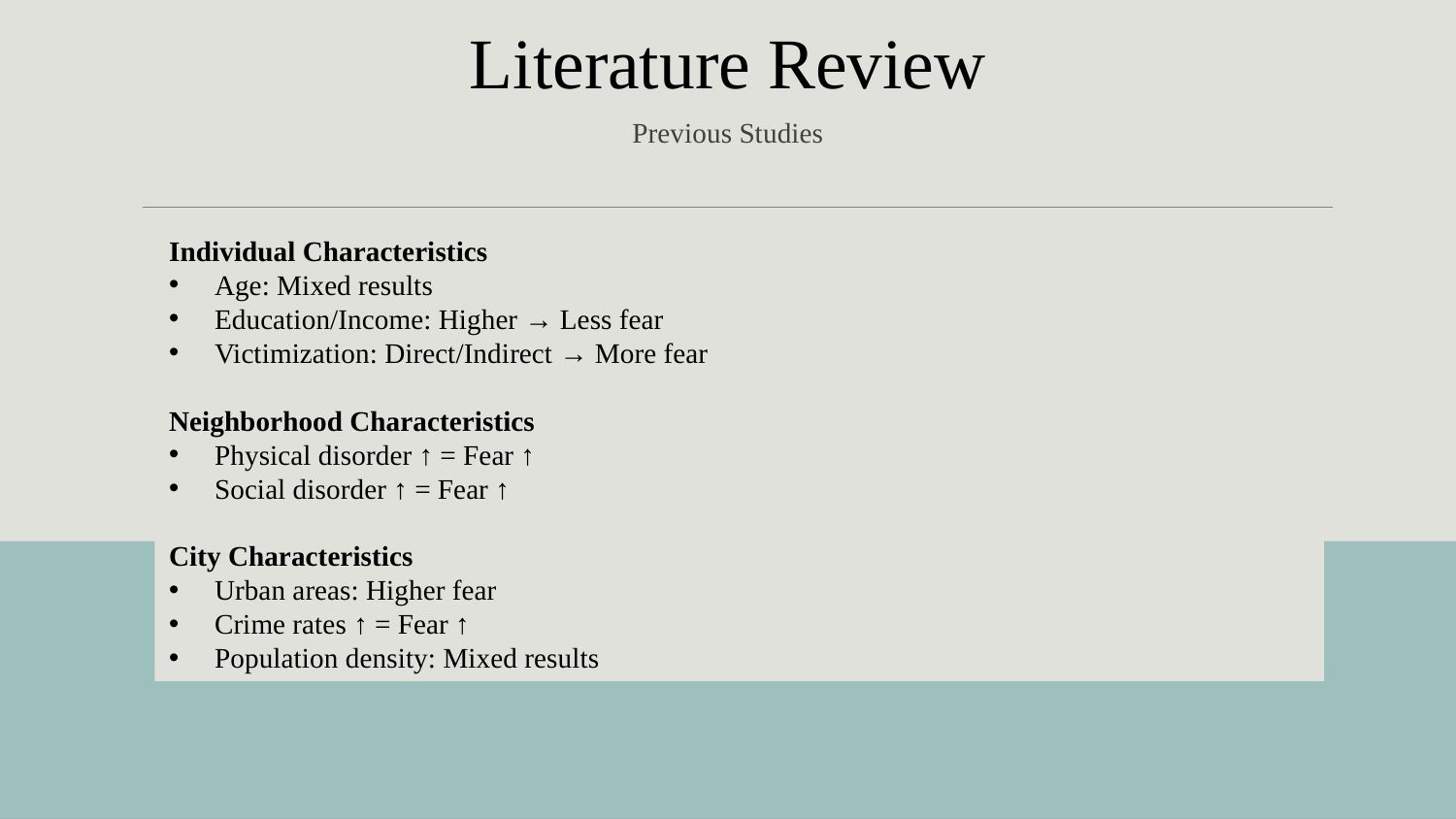

Literature Review
Previous Studies
Individual Characteristics
Age: Mixed results
Education/Income: Higher → Less fear
Victimization: Direct/Indirect → More fear

Neighborhood Characteristics
Physical disorder ↑ = Fear ↑
Social disorder ↑ = Fear ↑

City Characteristics
Urban areas: Higher fear
Crime rates ↑ = Fear ↑
Population density: Mixed results